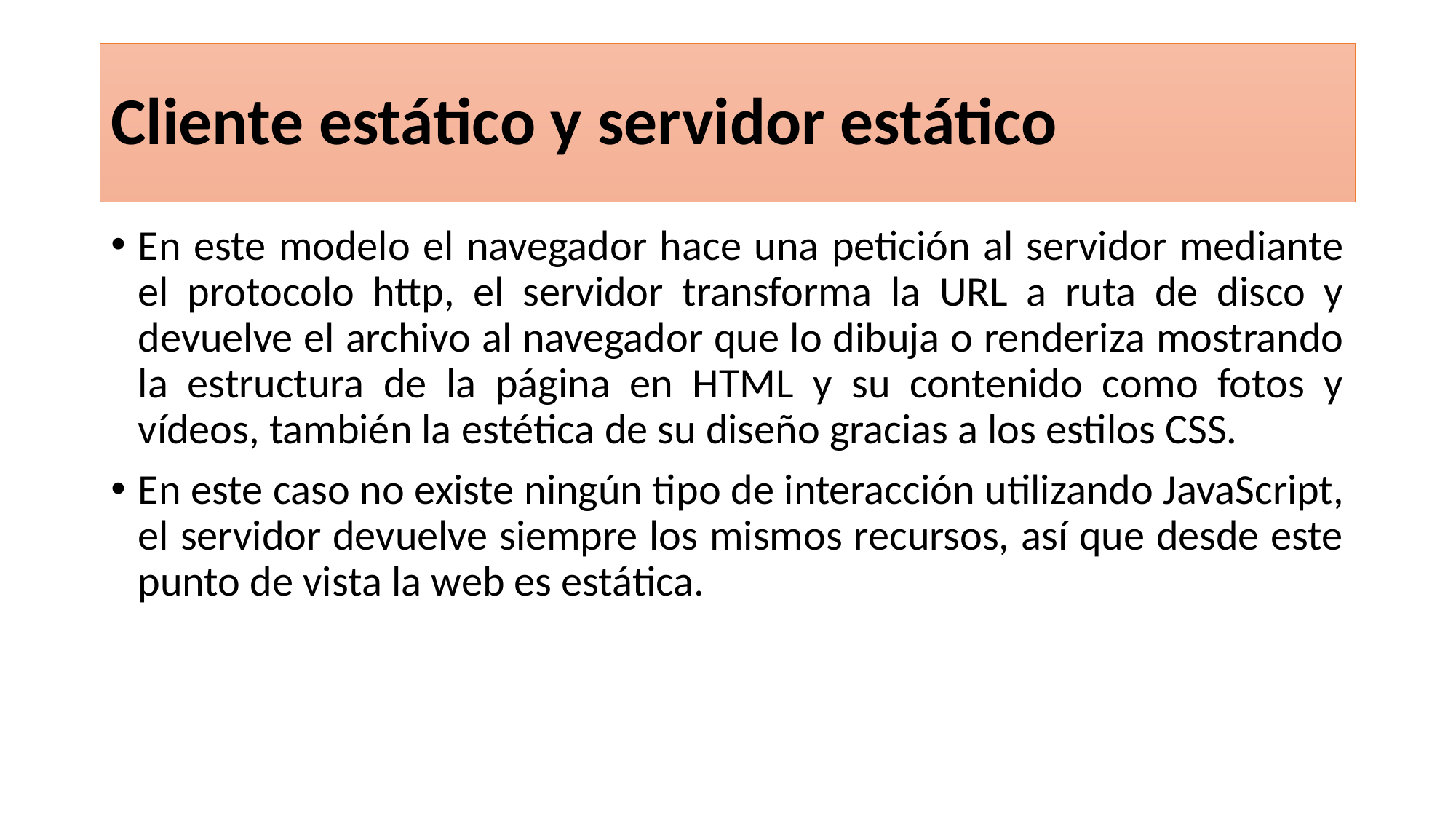

# Cliente estático y servidor estático
En este modelo el navegador hace una petición al servidor mediante el protocolo http, el servidor transforma la URL a ruta de disco y devuelve el archivo al navegador que lo dibuja o renderiza mostrando la estructura de la página en HTML y su contenido como fotos y vídeos, también la estética de su diseño gracias a los estilos CSS.
En este caso no existe ningún tipo de interacción utilizando JavaScript, el servidor devuelve siempre los mismos recursos, así que desde este punto de vista la web es estática.